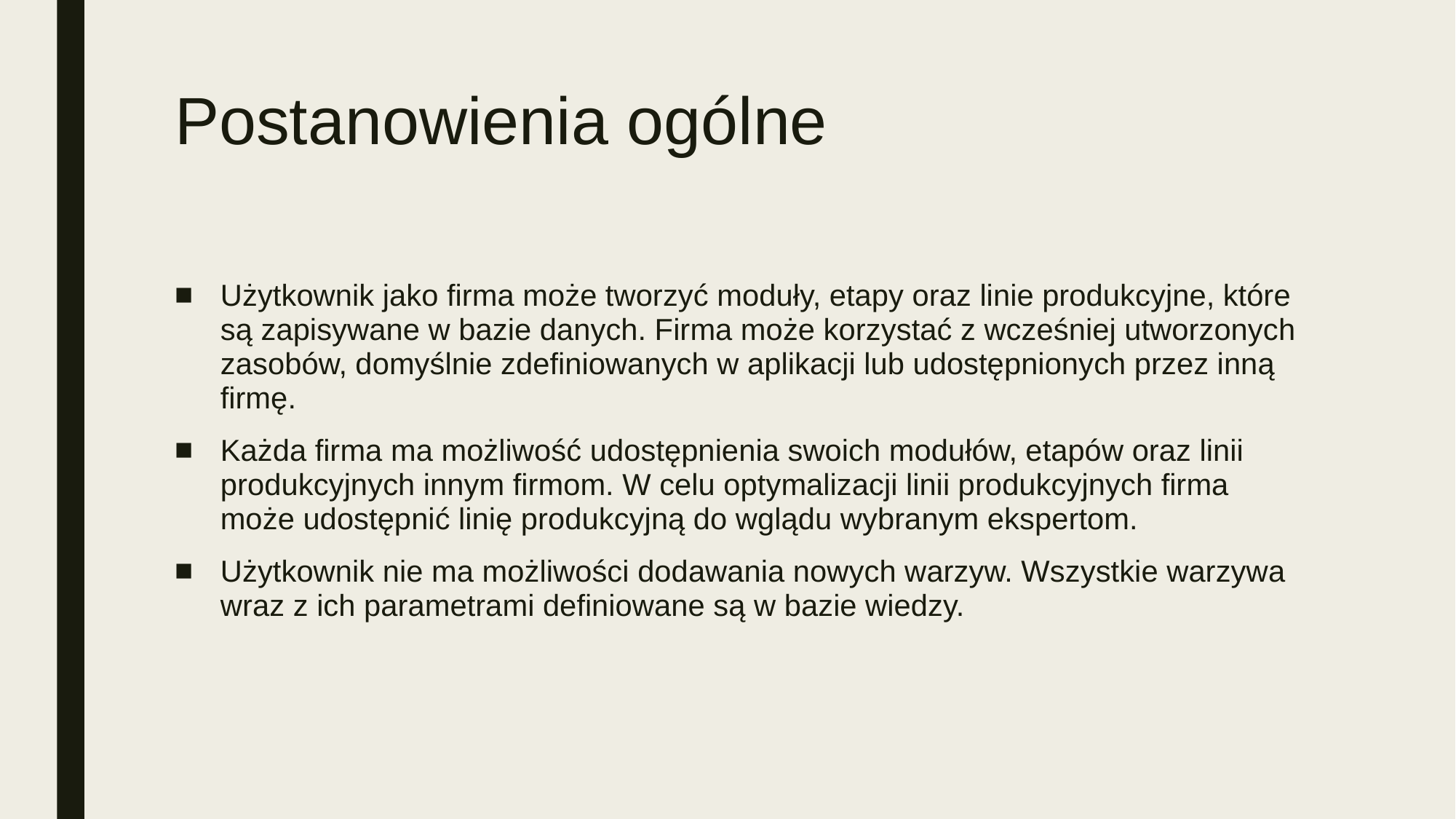

# Postanowienia ogólne
Użytkownik jako firma może tworzyć moduły, etapy oraz linie produkcyjne, które są zapisywane w bazie danych. Firma może korzystać z wcześniej utworzonych zasobów, domyślnie zdefiniowanych w aplikacji lub udostępnionych przez inną firmę.
Każda firma ma możliwość udostępnienia swoich modułów, etapów oraz linii produkcyjnych innym firmom. W celu optymalizacji linii produkcyjnych firma może udostępnić linię produkcyjną do wglądu wybranym ekspertom.
Użytkownik nie ma możliwości dodawania nowych warzyw. Wszystkie warzywa wraz z ich parametrami definiowane są w bazie wiedzy.